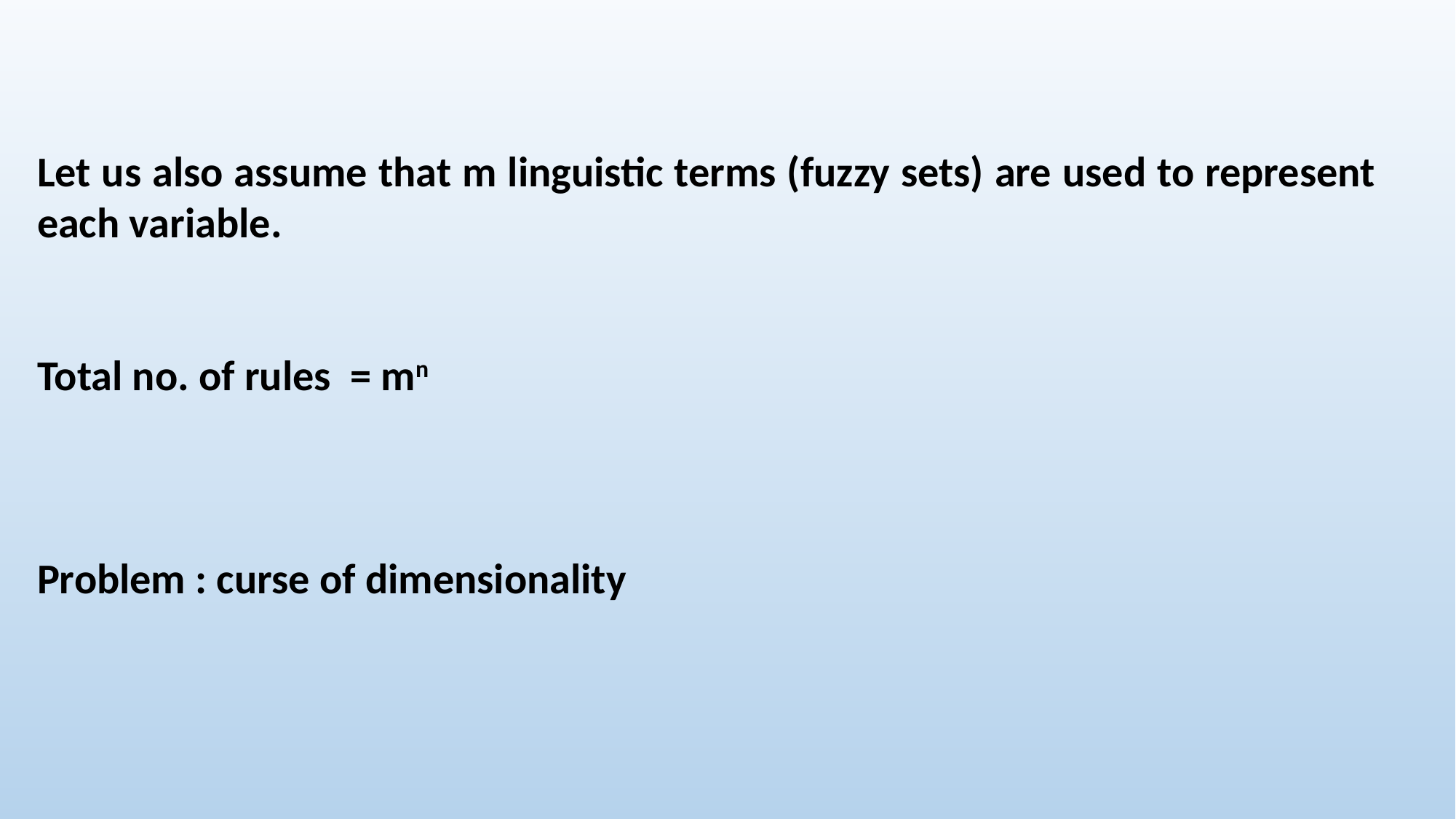

Let us also assume that m linguistic terms (fuzzy sets) are used to represent each variable.

Total no. of rules  = mn

Problem : curse of dimensionality